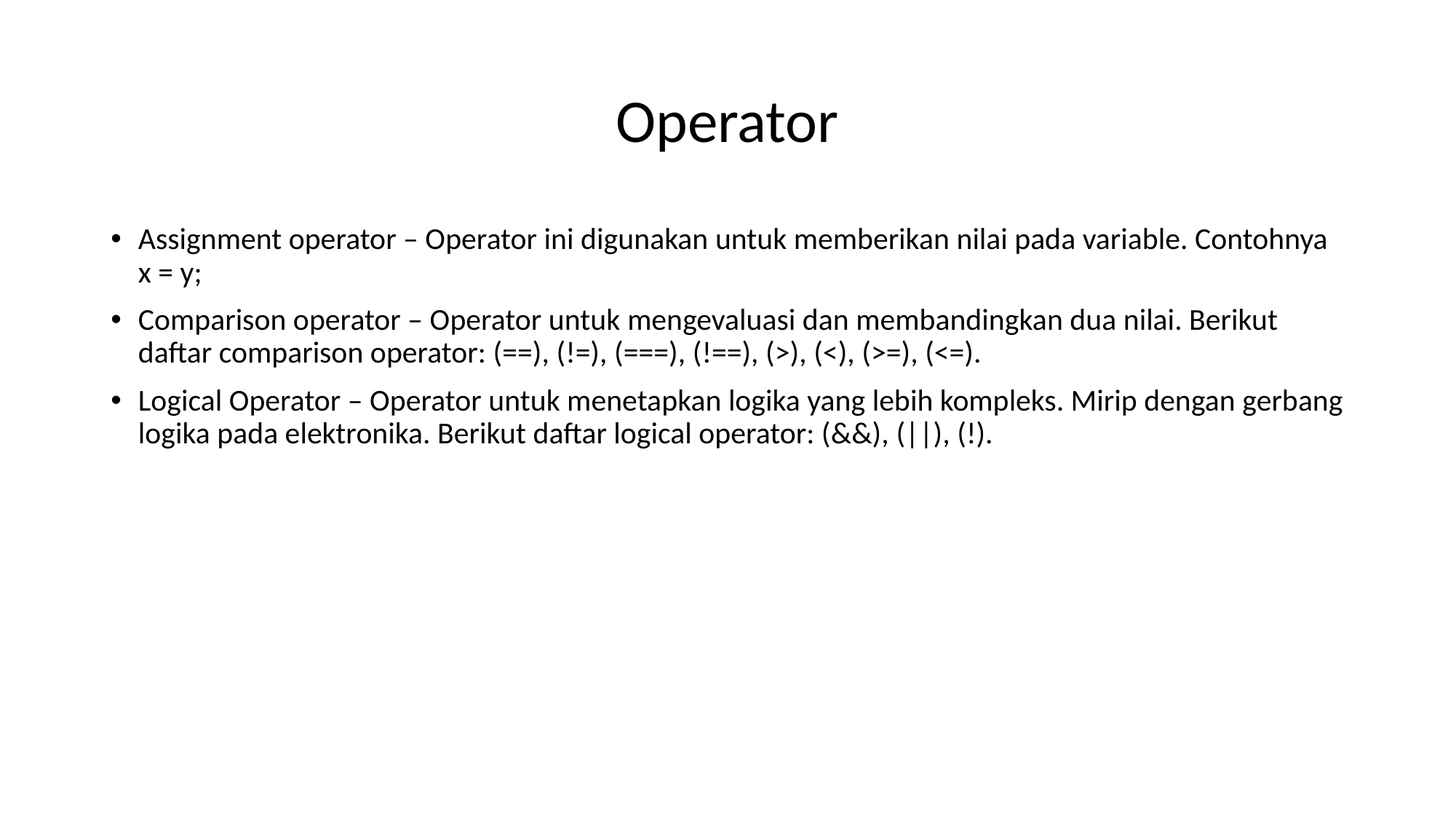

# Operator
Assignment operator – Operator ini digunakan untuk memberikan nilai pada variable. Contohnya x = y;
Comparison operator – Operator untuk mengevaluasi dan membandingkan dua nilai. Berikut daftar comparison operator: (==), (!=), (===), (!==), (>), (<), (>=), (<=).
Logical Operator – Operator untuk menetapkan logika yang lebih kompleks. Mirip dengan gerbang logika pada elektronika. Berikut daftar logical operator: (&&), (||), (!).